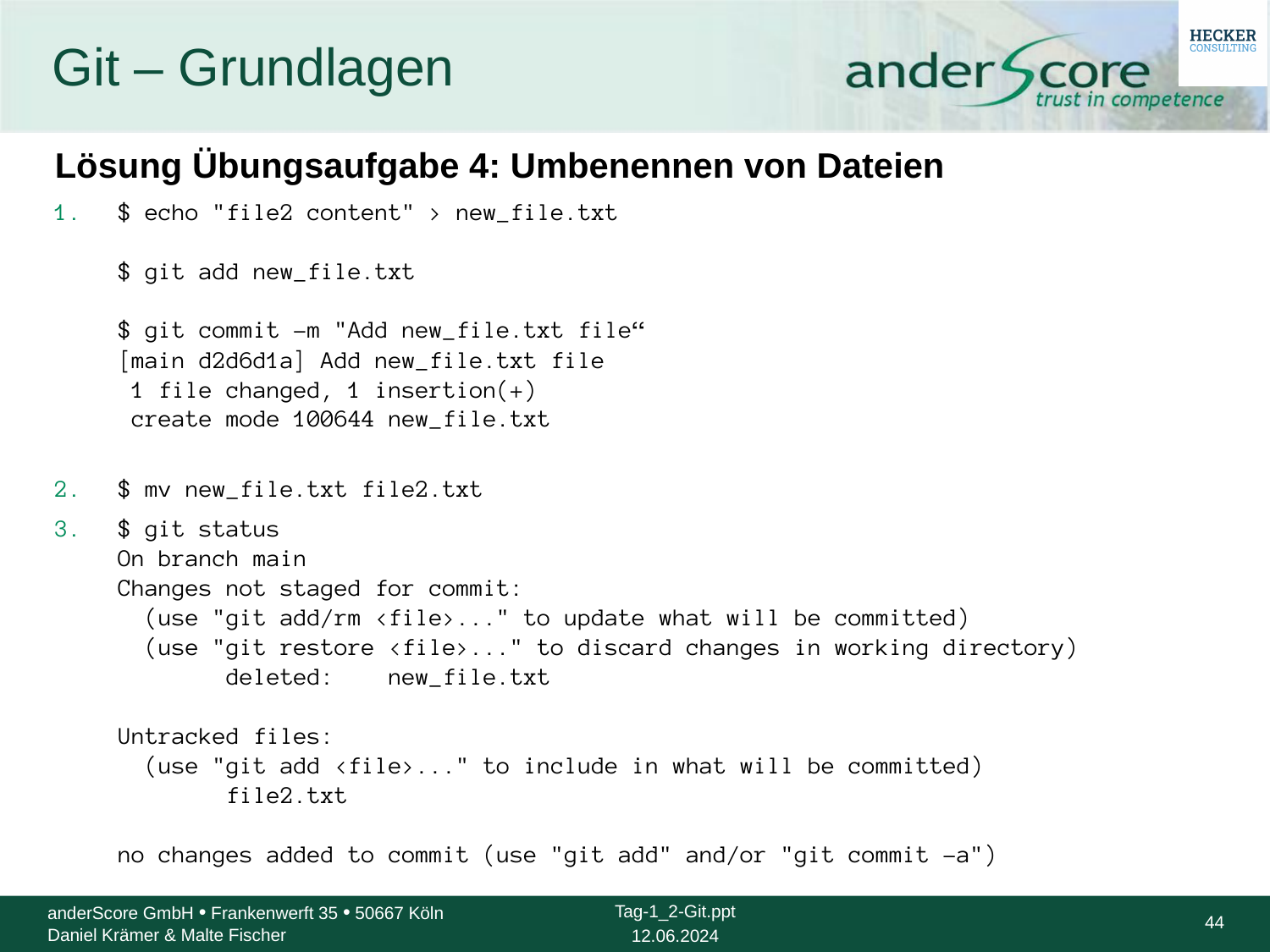

# Git – Grundlagen
Lösung Übungsaufgabe 4: Umbenennen von Dateien
$ echo "file2 content" > new_file.txt
$ git add new_file.txt
$ git commit -m "Add new_file.txt file“
[main d2d6d1a] Add new_file.txt file
 1 file changed, 1 insertion(+)
 create mode 100644 new_file.txt
$ mv new_file.txt file2.txt
$ git status
On branch main
Changes not staged for commit:
  (use "git add/rm <file>..." to update what will be committed)
  (use "git restore <file>..." to discard changes in working directory)
        deleted:    new_file.txt
Untracked files:
  (use "git add <file>..." to include in what will be committed)
        file2.txt
no changes added to commit (use "git add" and/or "git commit -a")